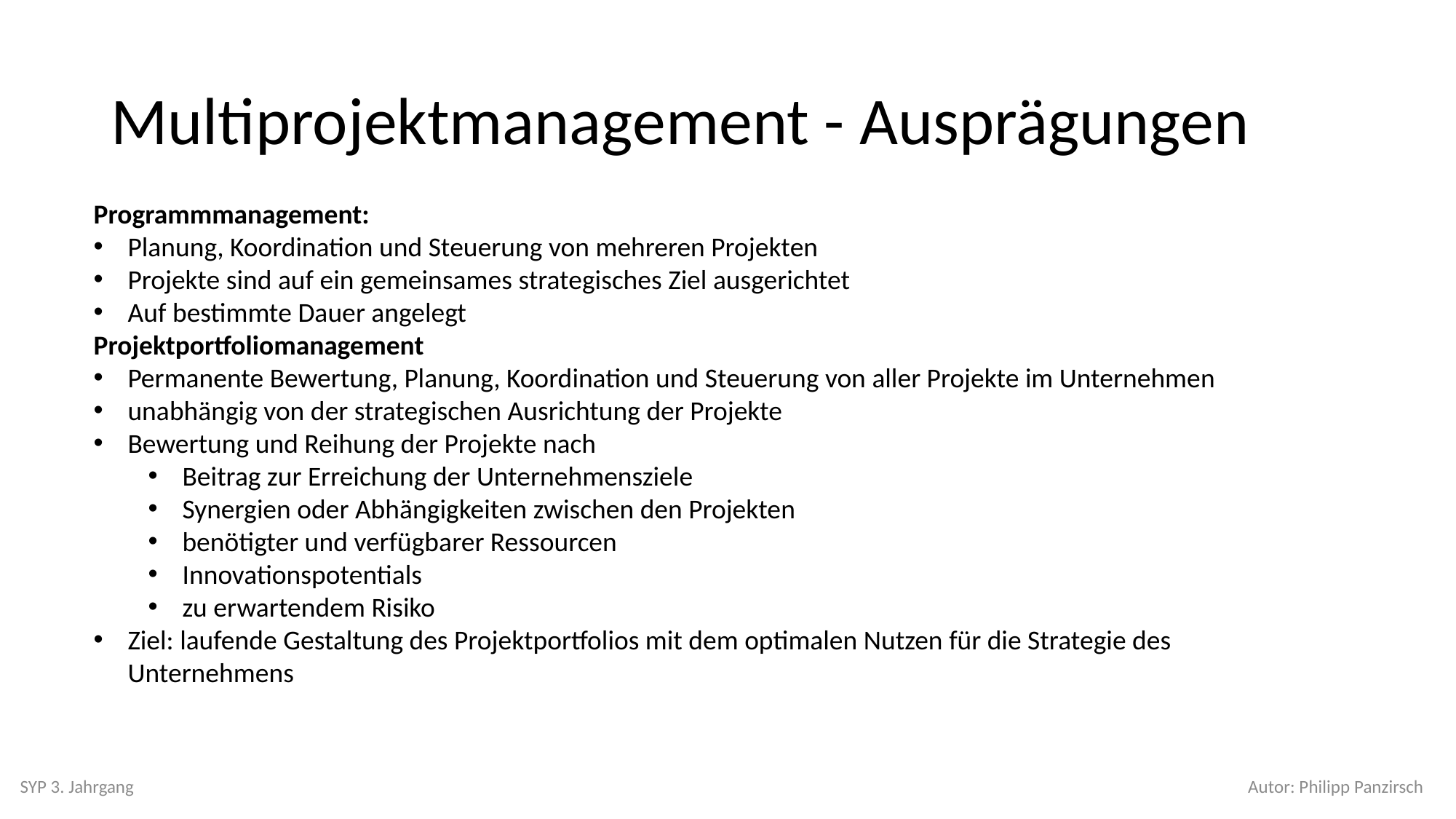

# Multiprojektmanagement - Ausprägungen
Programmmanagement:
Planung, Koordination und Steuerung von mehreren Projekten
Projekte sind auf ein gemeinsames strategisches Ziel ausgerichtet
Auf bestimmte Dauer angelegt
Projektportfoliomanagement
Permanente Bewertung, Planung, Koordination und Steuerung von aller Projekte im Unternehmen
unabhängig von der strategischen Ausrichtung der Projekte
Bewertung und Reihung der Projekte nach
Beitrag zur Erreichung der Unternehmensziele
Synergien oder Abhängigkeiten zwischen den Projekten
benötigter und verfügbarer Ressourcen
Innovationspotentials
zu erwartendem Risiko
Ziel: laufende Gestaltung des Projektportfolios mit dem optimalen Nutzen für die Strategie des Unternehmens
SYP 3. Jahrgang
Autor: Philipp Panzirsch